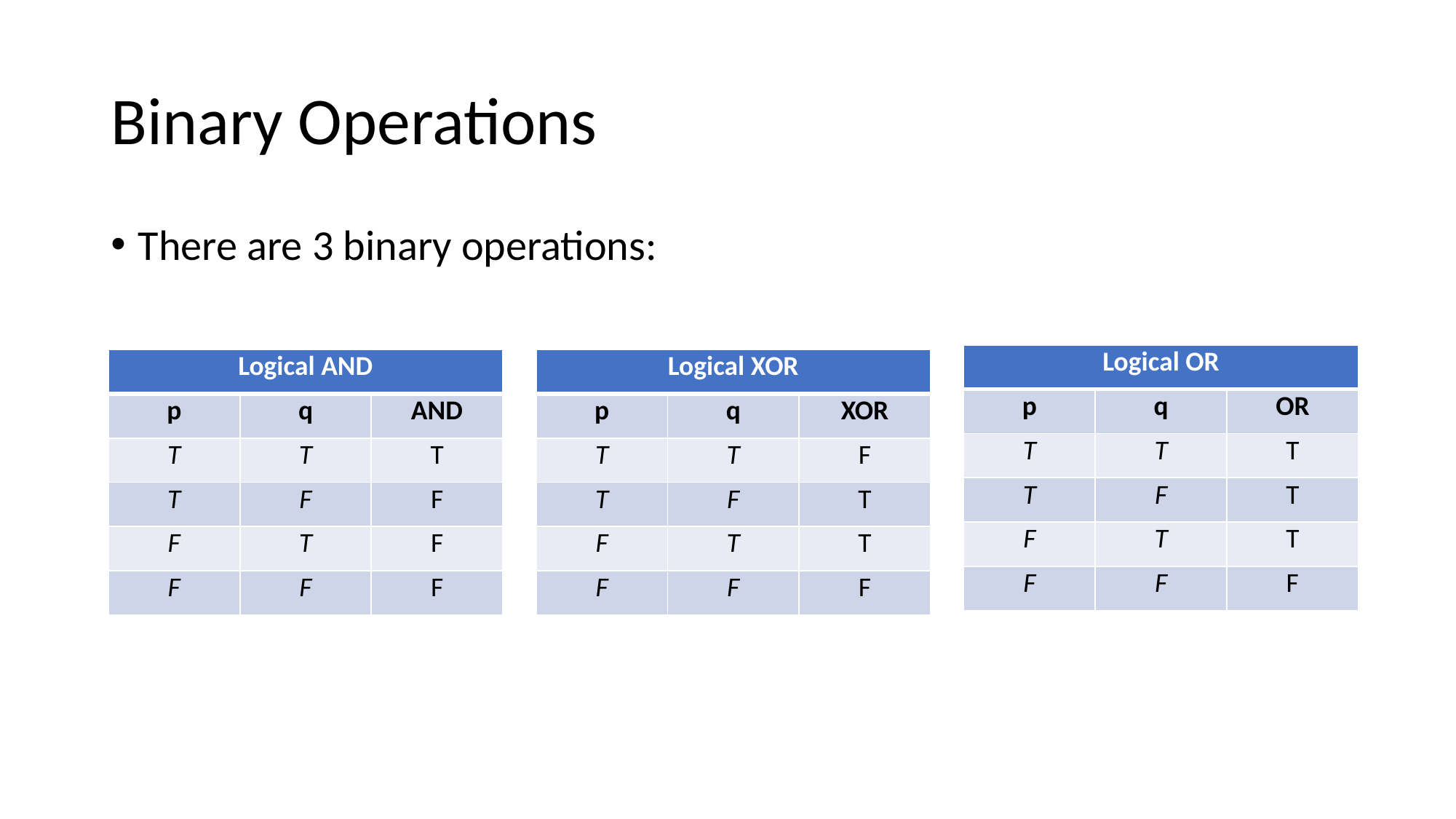

# Binary Operations
There are 3 binary operations:
| Logical OR |  |  |
| --- | --- | --- |
| p | q | OR |
| T | T | T |
| T | F | T |
| F | T | T |
| F | F | F |
| Logical AND |  |  |
| --- | --- | --- |
| p | q | AND |
| T | T | T |
| T | F | F |
| F | T | F |
| F | F | F |
| Logical XOR |  |  |
| --- | --- | --- |
| p | q | XOR |
| T | T | F |
| T | F | T |
| F | T | T |
| F | F | F |